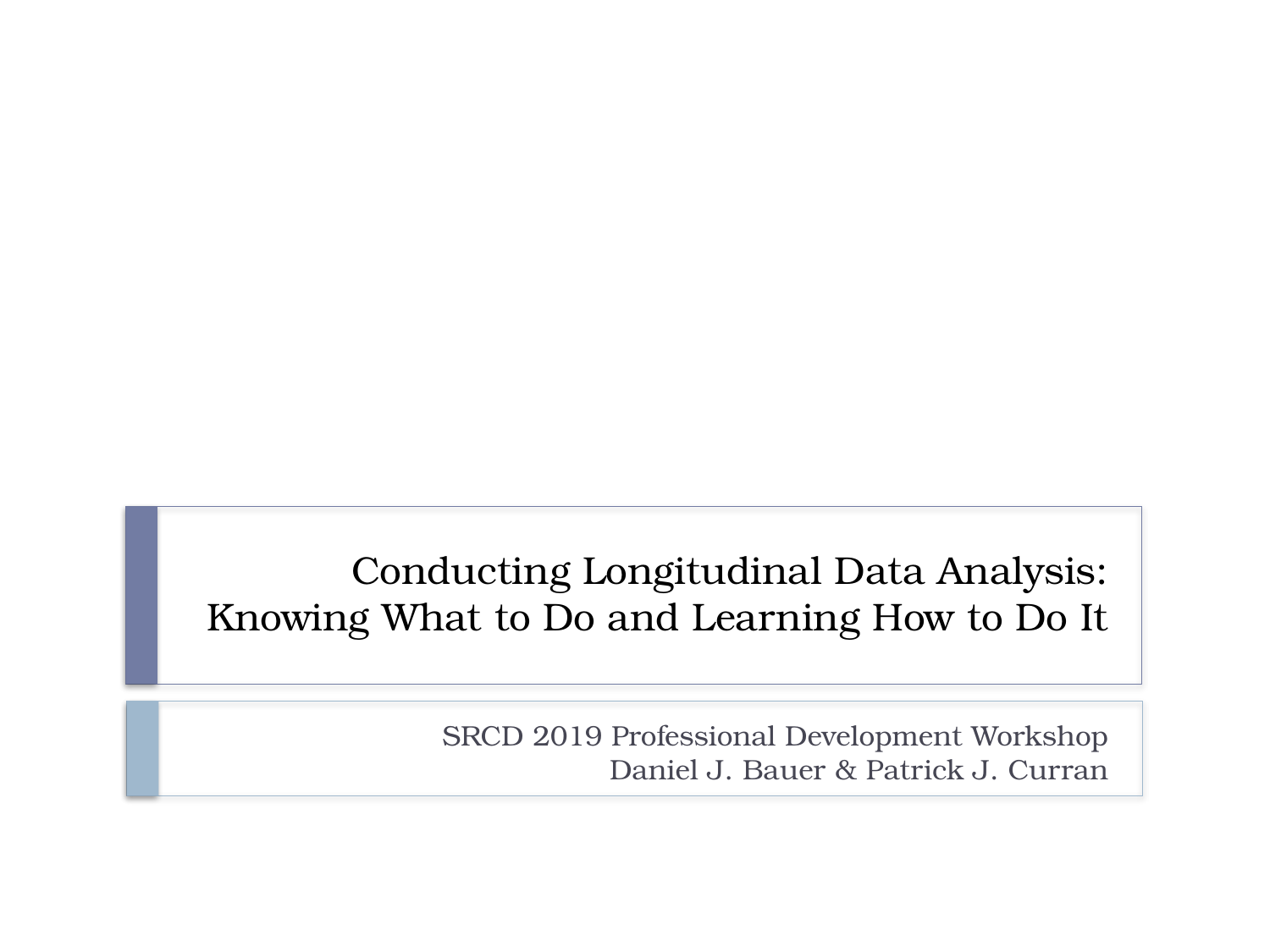

# Conducting Longitudinal Data Analysis: Knowing What to Do and Learning How to Do It
SRCD 2019 Professional Development Workshop
Daniel J. Bauer & Patrick J. Curran